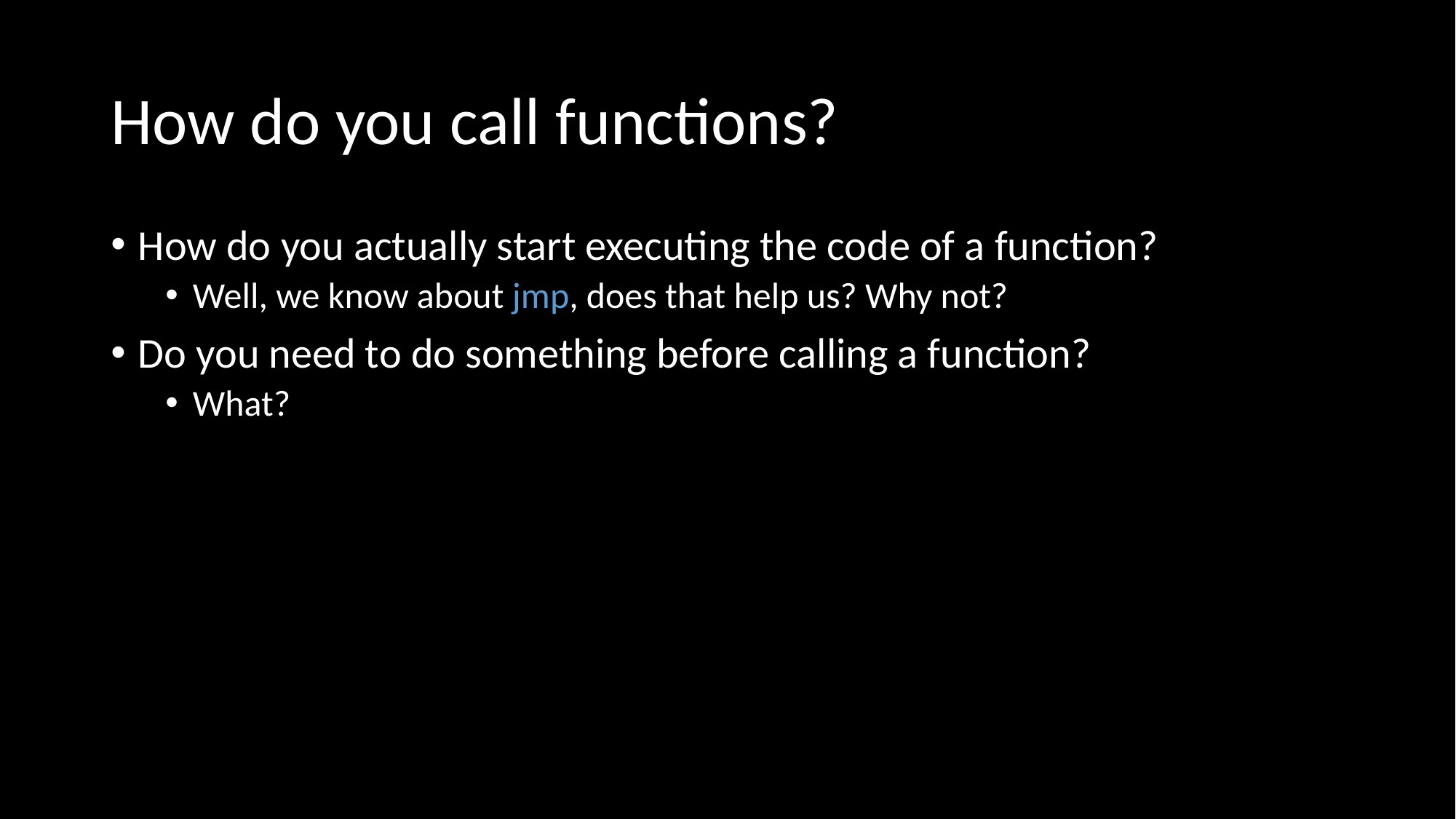

# How do you call functions?
How do you actually start executing the code of a function?
Well, we know about jmp, does that help us? Why not?
Do you need to do something before calling a function?
What?